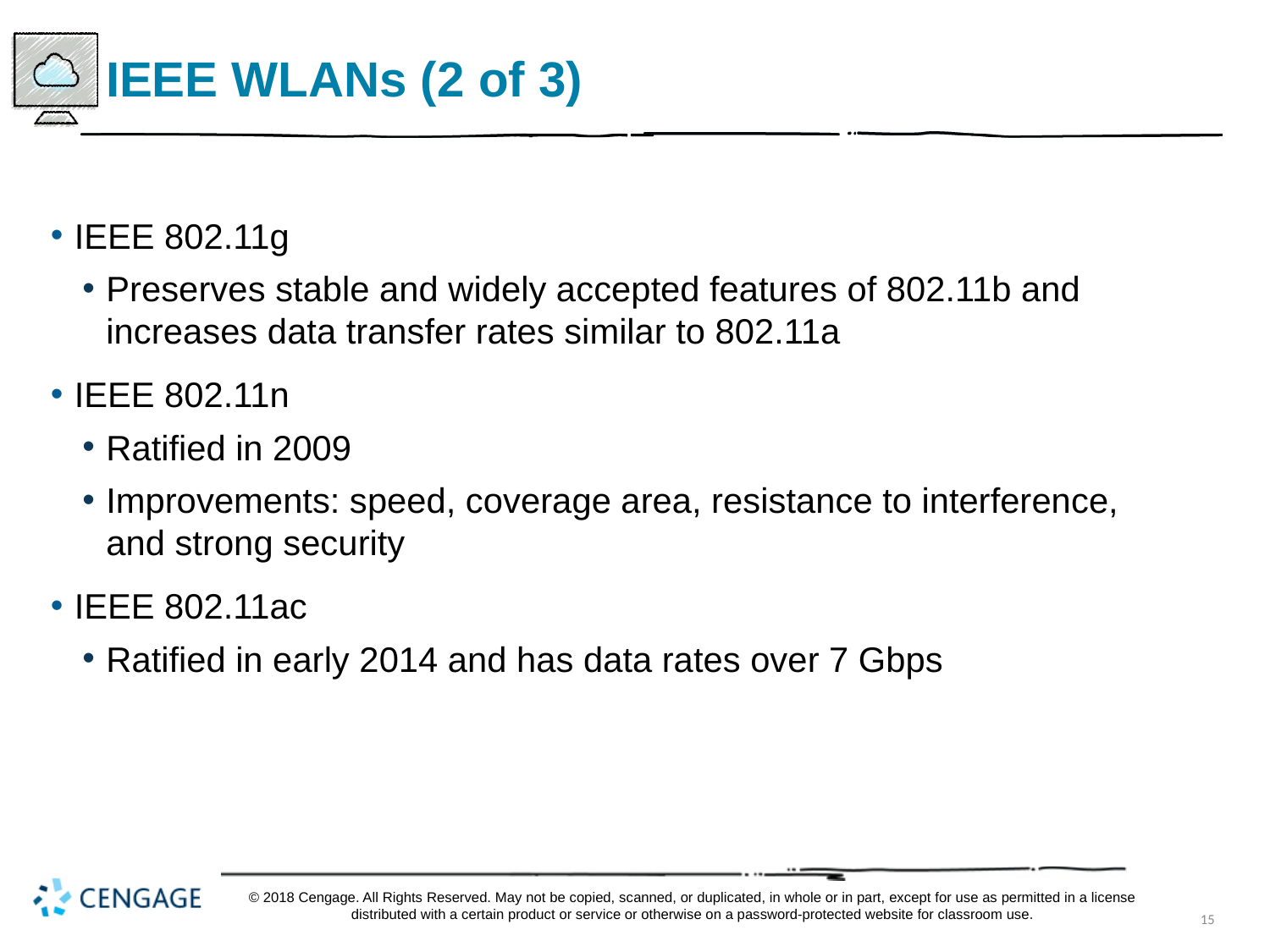

# IEEE WLANs (2 of 3)
IEEE 802.11g
Preserves stable and widely accepted features of 802.11b and increases data transfer rates similar to 802.11a
IEEE 802.11n
Ratified in 2009
Improvements: speed, coverage area, resistance to interference, and strong security
IEEE 802.11ac
Ratified in early 2014 and has data rates over 7 Gbps
© 2018 Cengage. All Rights Reserved. May not be copied, scanned, or duplicated, in whole or in part, except for use as permitted in a license distributed with a certain product or service or otherwise on a password-protected website for classroom use.